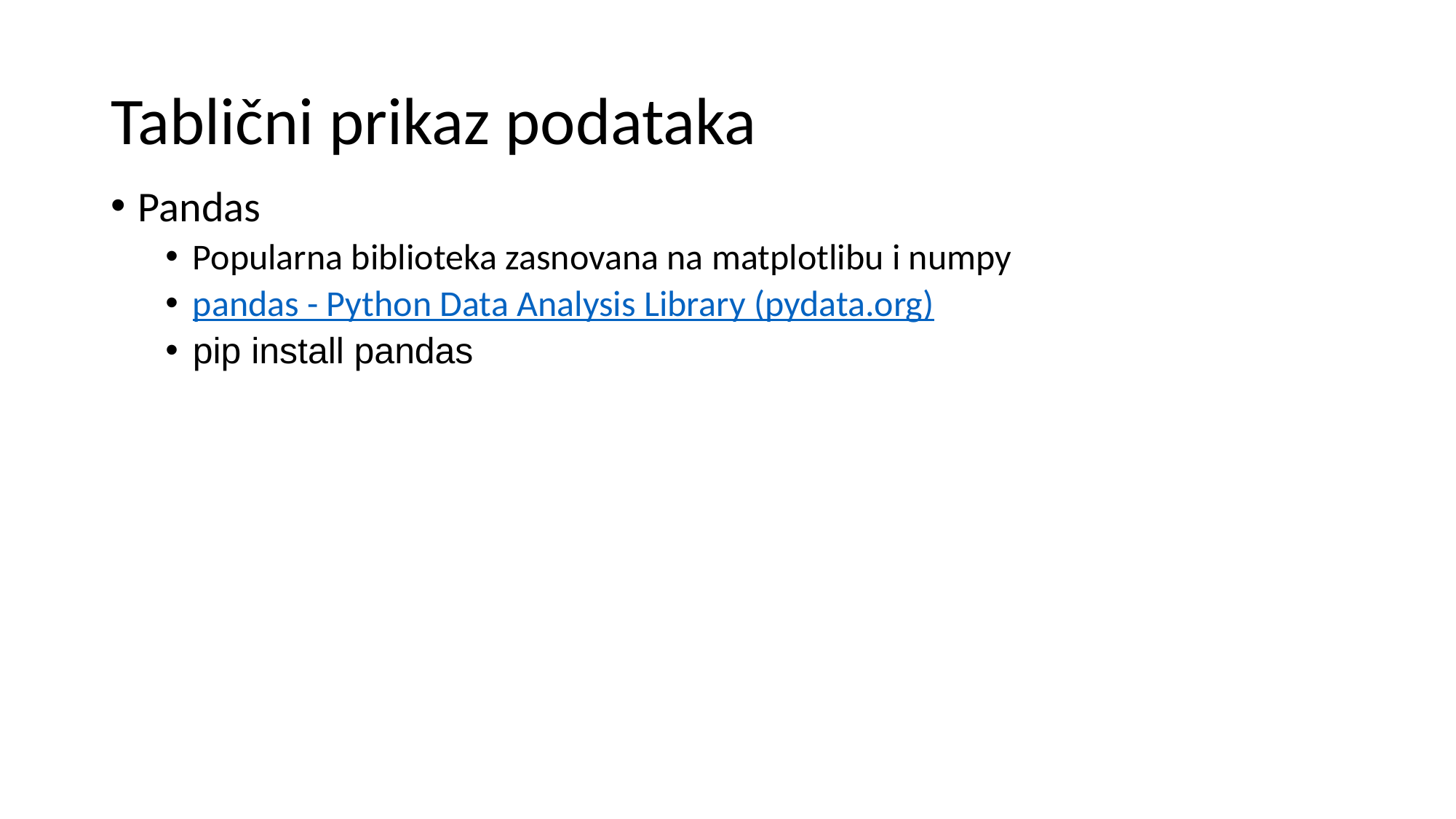

# Tablični prikaz podataka
Pandas
Popularna biblioteka zasnovana na matplotlibu i numpy
pandas - Python Data Analysis Library (pydata.org)
pip install pandas